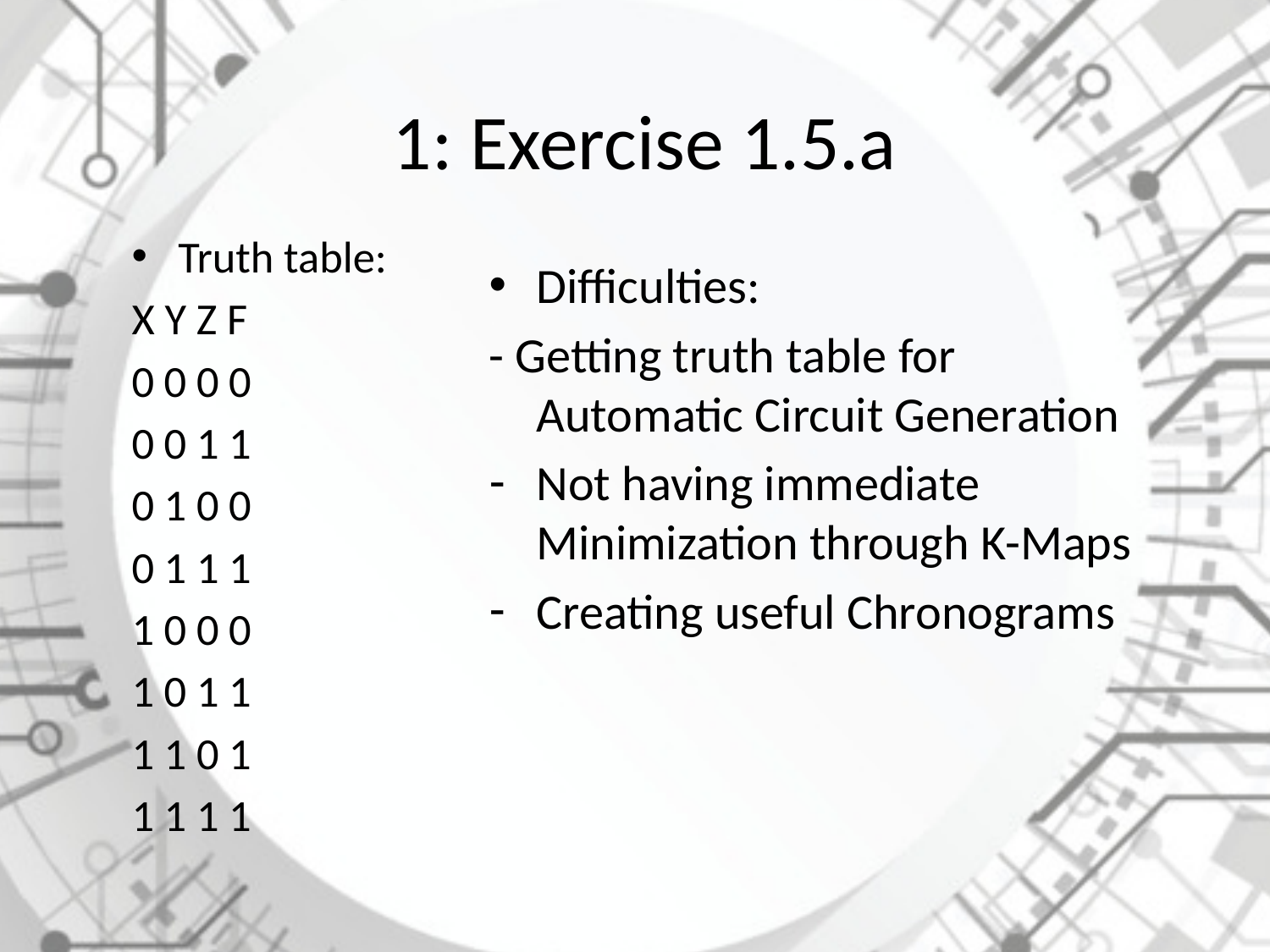

# 1: Exercise 1.5.a
Truth table:
X Y Z F
0 0 0 0
0 0 1 1
0 1 0 0
0 1 1 1
1 0 0 0
1 0 1 1
1 1 0 1
1 1 1 1
Difficulties:
- Getting truth table for Automatic Circuit Generation
Not having immediate Minimization through K-Maps
Creating useful Chronograms